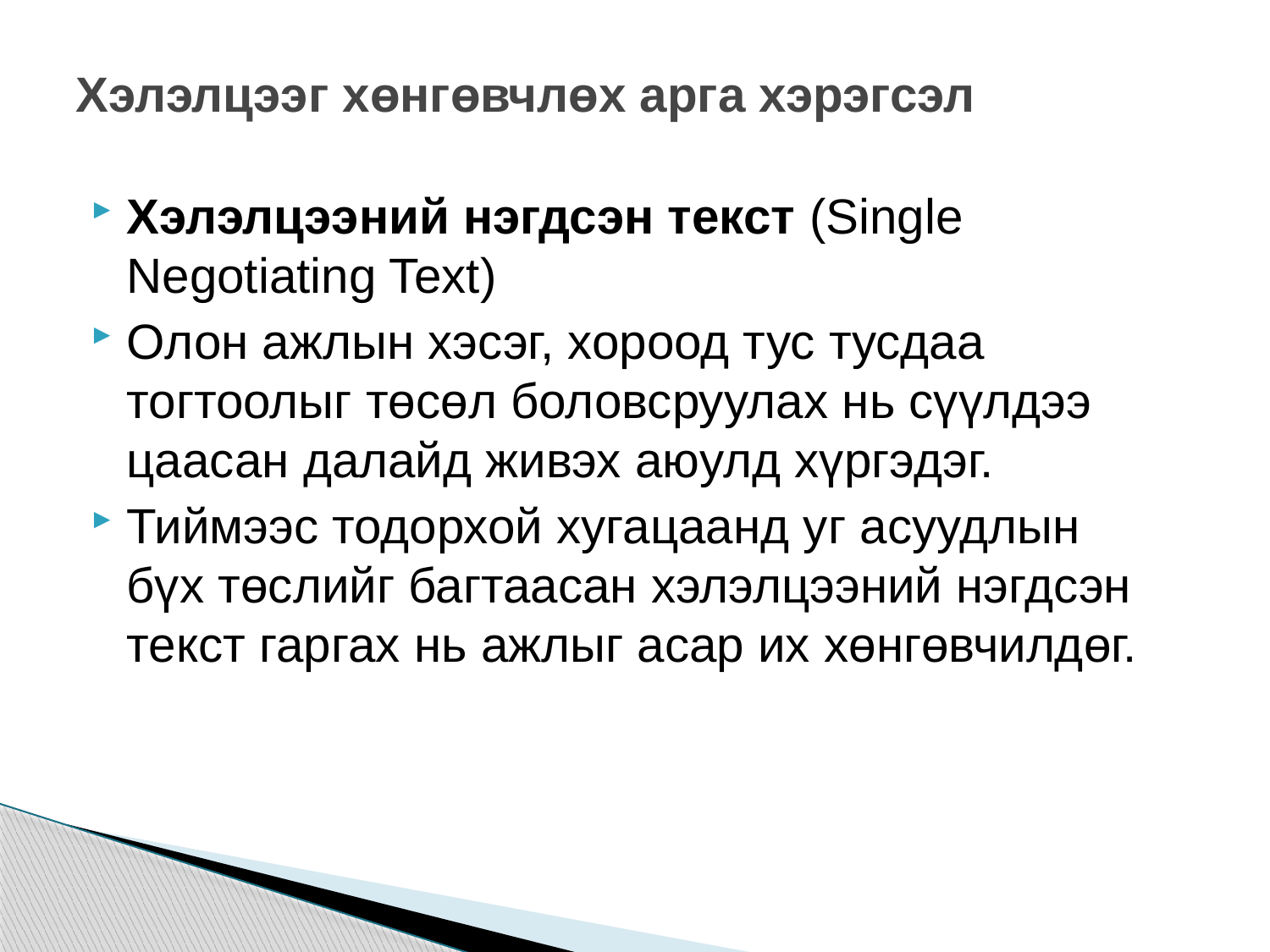

# Хэлэлцээг хөнгөвчлөх арга хэрэгсэл
Хэлэлцээний нэгдсэн текст (Single Negotiating Text)
Олон ажлын хэсэг, хороод тус тусдаа тогтоолыг төсөл боловсруулах нь сүүлдээ цаасан далайд живэх аюулд хүргэдэг.
Тиймээс тодорхой хугацаанд уг асуудлын бүх төслийг багтаасан хэлэлцээний нэгдсэн текст гаргах нь ажлыг асар их хөнгөвчилдөг.